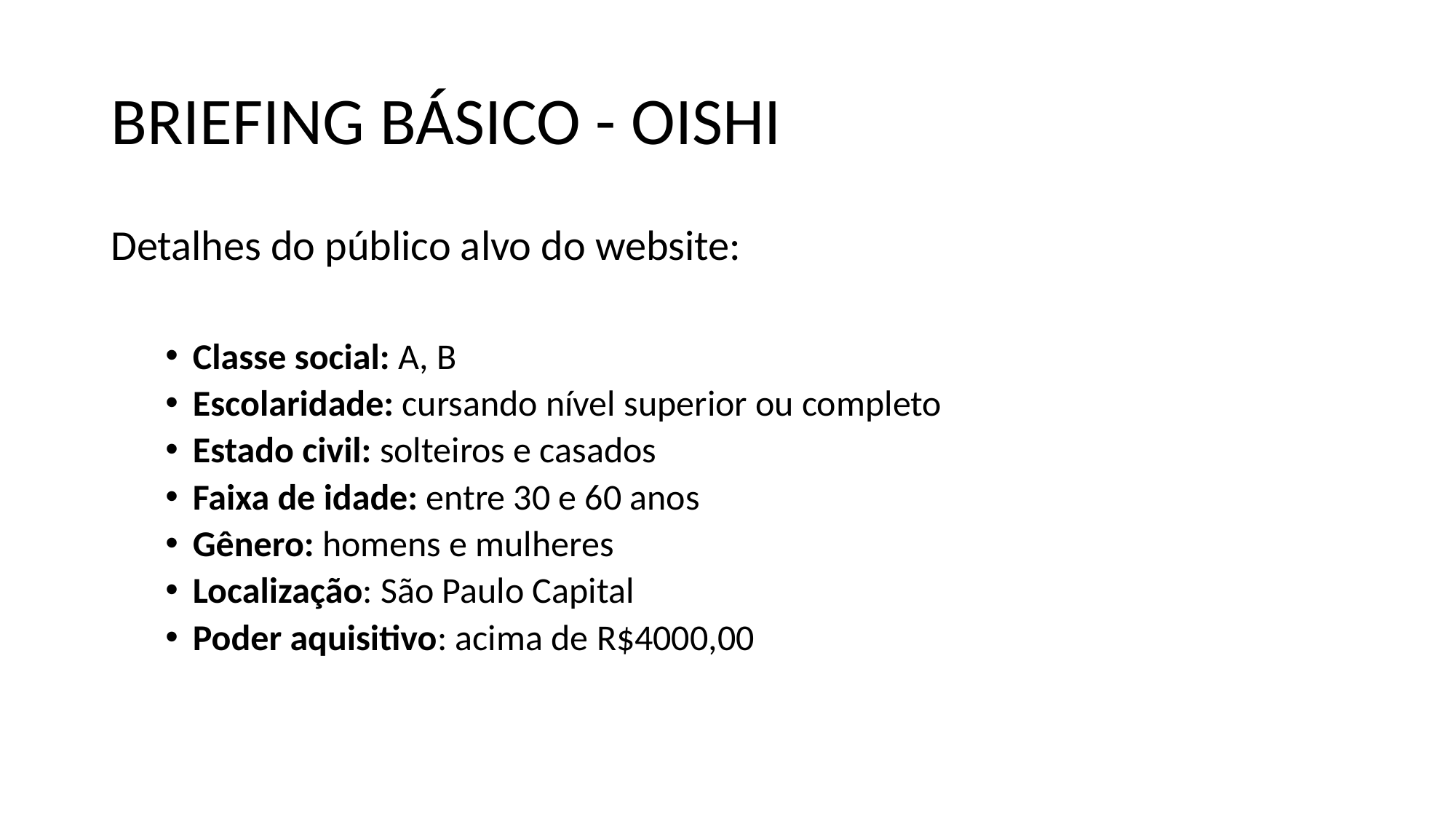

# BRIEFING BÁSICO - OISHI
Detalhes do público alvo do website:

Classe social: A, B
Escolaridade: cursando nível superior ou completo
Estado civil: solteiros e casados
Faixa de idade: entre 30 e 60 anos
Gênero: homens e mulheres
Localização: São Paulo Capital
Poder aquisitivo: acima de R$4000,00